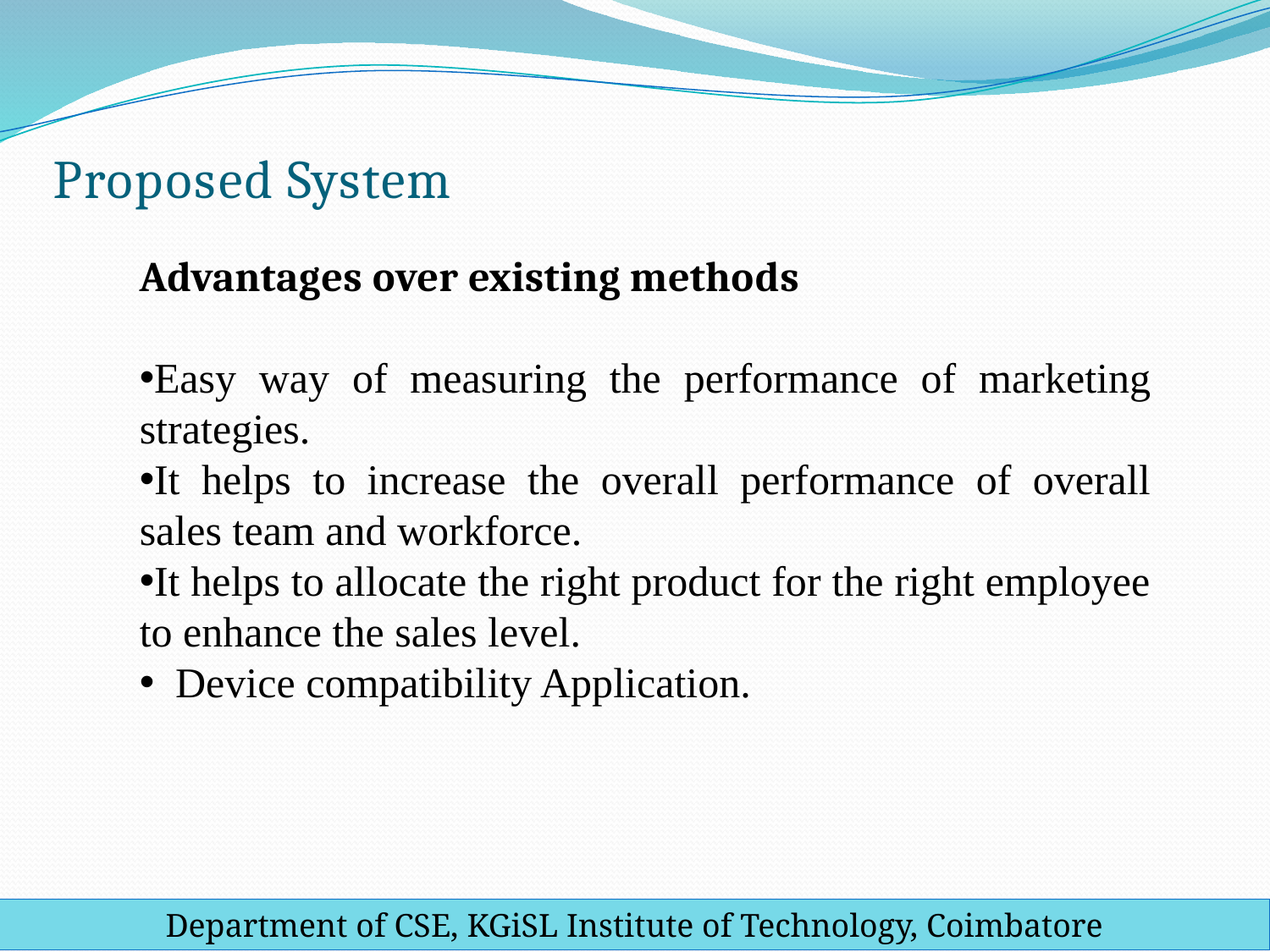

# Proposed System
Advantages over existing methods

Easy way of measuring the performance of marketing strategies.
It helps to increase the overall performance of overall sales team and workforce.
It helps to allocate the right product for the right employee to enhance the sales level.
  Device compatibility Application.

Department of CSE, KGiSL Institute of Technology, Coimbatore